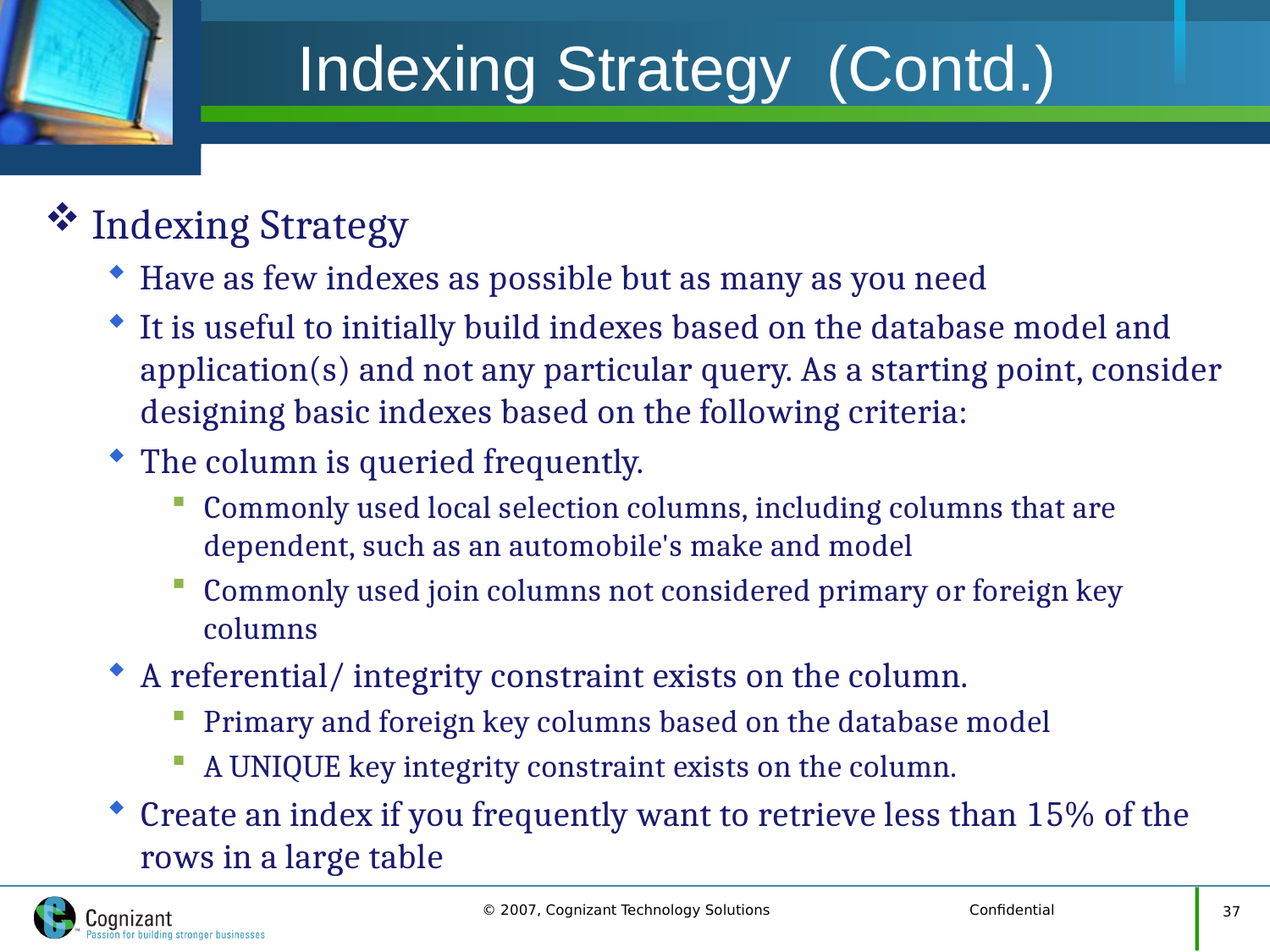

# Indexing Strategy  (Contd.)
Indexing Strategy
Have as few indexes as possible but as many as you need
It is useful to initially build indexes based on the database model and application(s) and not any particular query. As a starting point, consider designing basic indexes based on the following criteria:
The column is queried frequently.
Commonly used local selection columns, including columns that are dependent, such as an automobile's make and model
Commonly used join columns not considered primary or foreign key columns
A referential/ integrity constraint exists on the column.
Primary and foreign key columns based on the database model
A UNIQUE key integrity constraint exists on the column.
Create an index if you frequently want to retrieve less than 15% of the rows in a large table

37